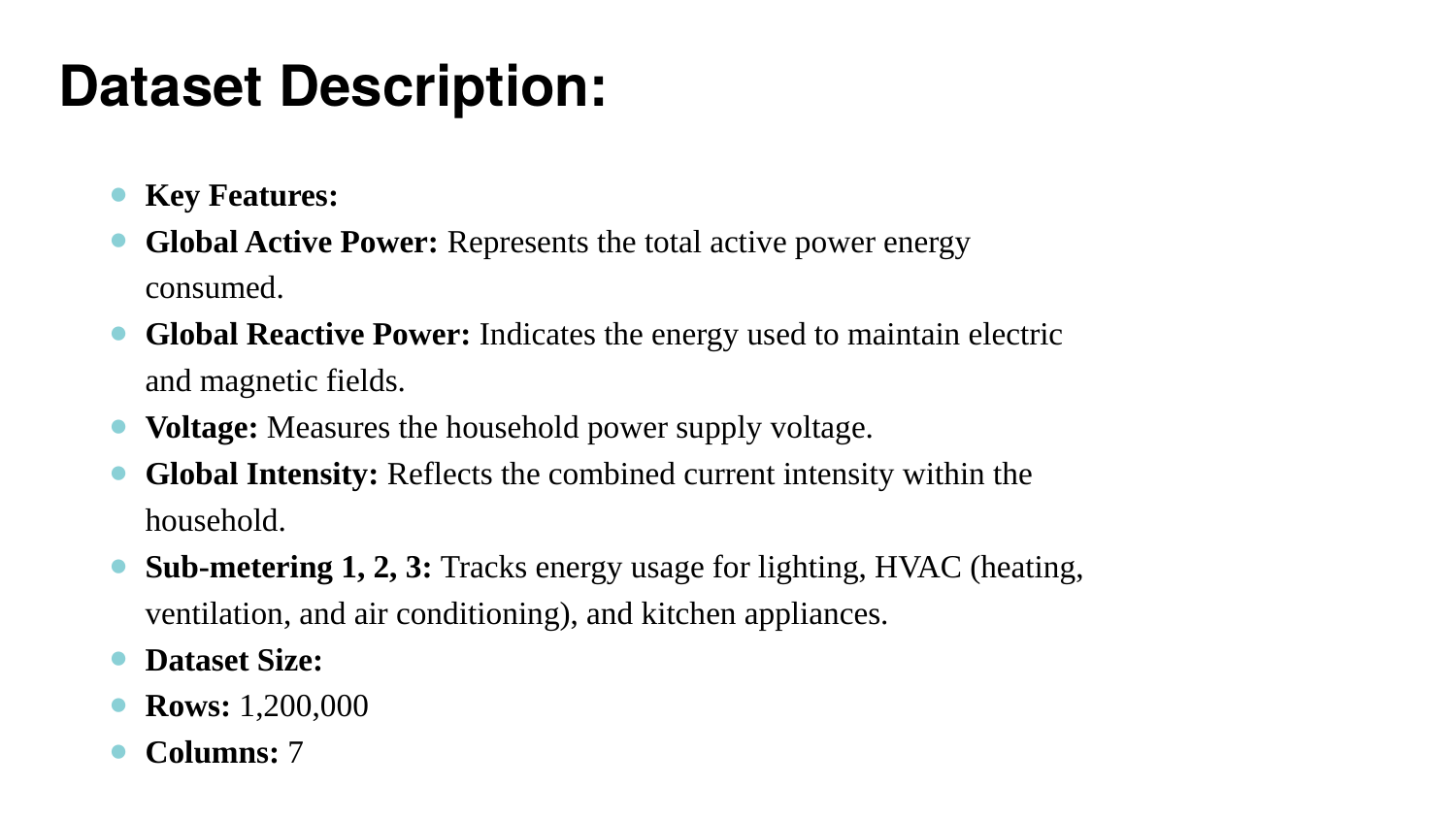

# Dataset Description:
Key Features:
Global Active Power: Represents the total active power energy consumed.
Global Reactive Power: Indicates the energy used to maintain electric and magnetic fields.
Voltage: Measures the household power supply voltage.
Global Intensity: Reflects the combined current intensity within the household.
Sub-metering 1, 2, 3: Tracks energy usage for lighting, HVAC (heating, ventilation, and air conditioning), and kitchen appliances.
Dataset Size:
Rows: 1,200,000
Columns: 7